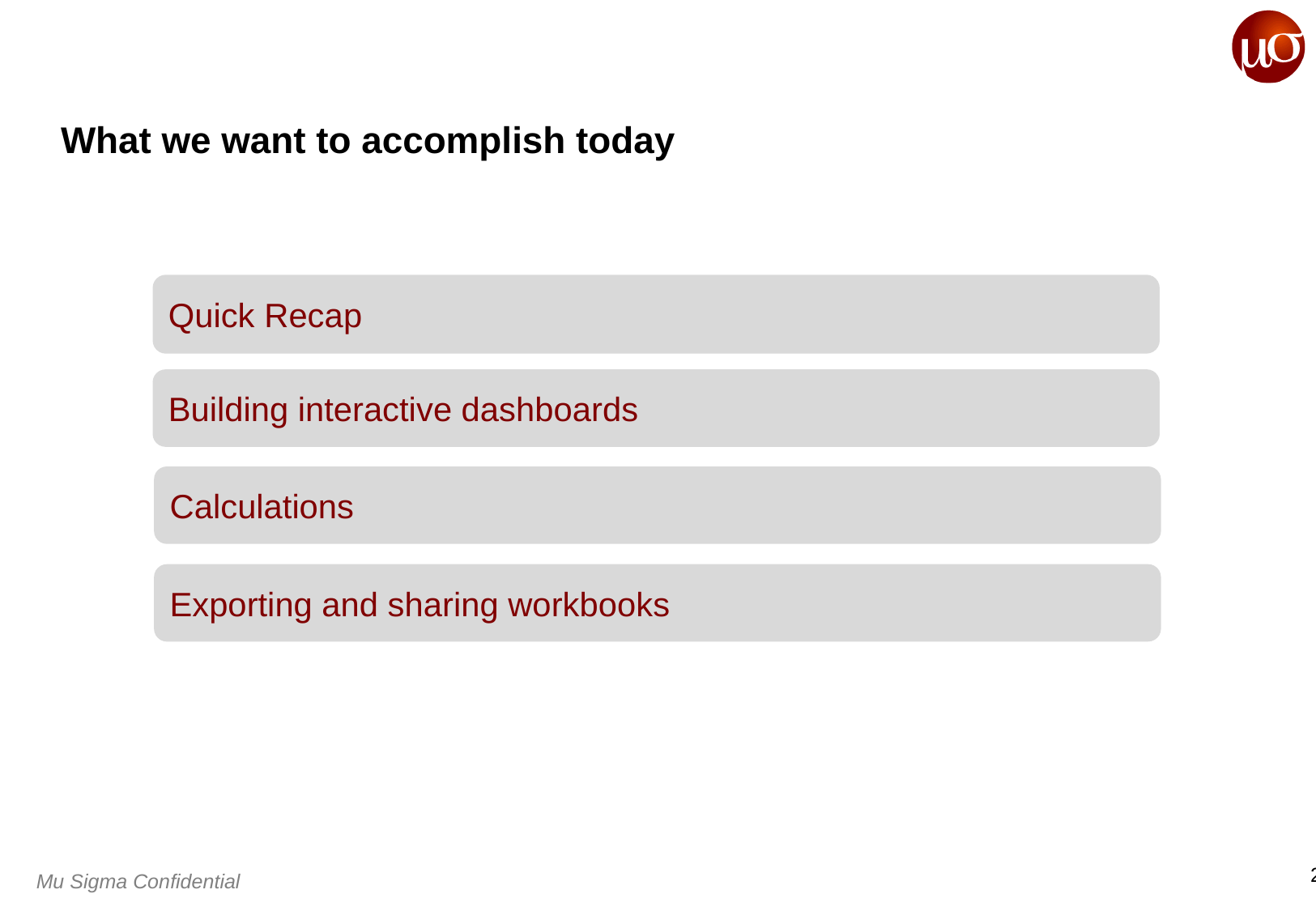

# What we want to accomplish today
Quick Recap
Building interactive dashboards
Calculations
Exporting and sharing workbooks